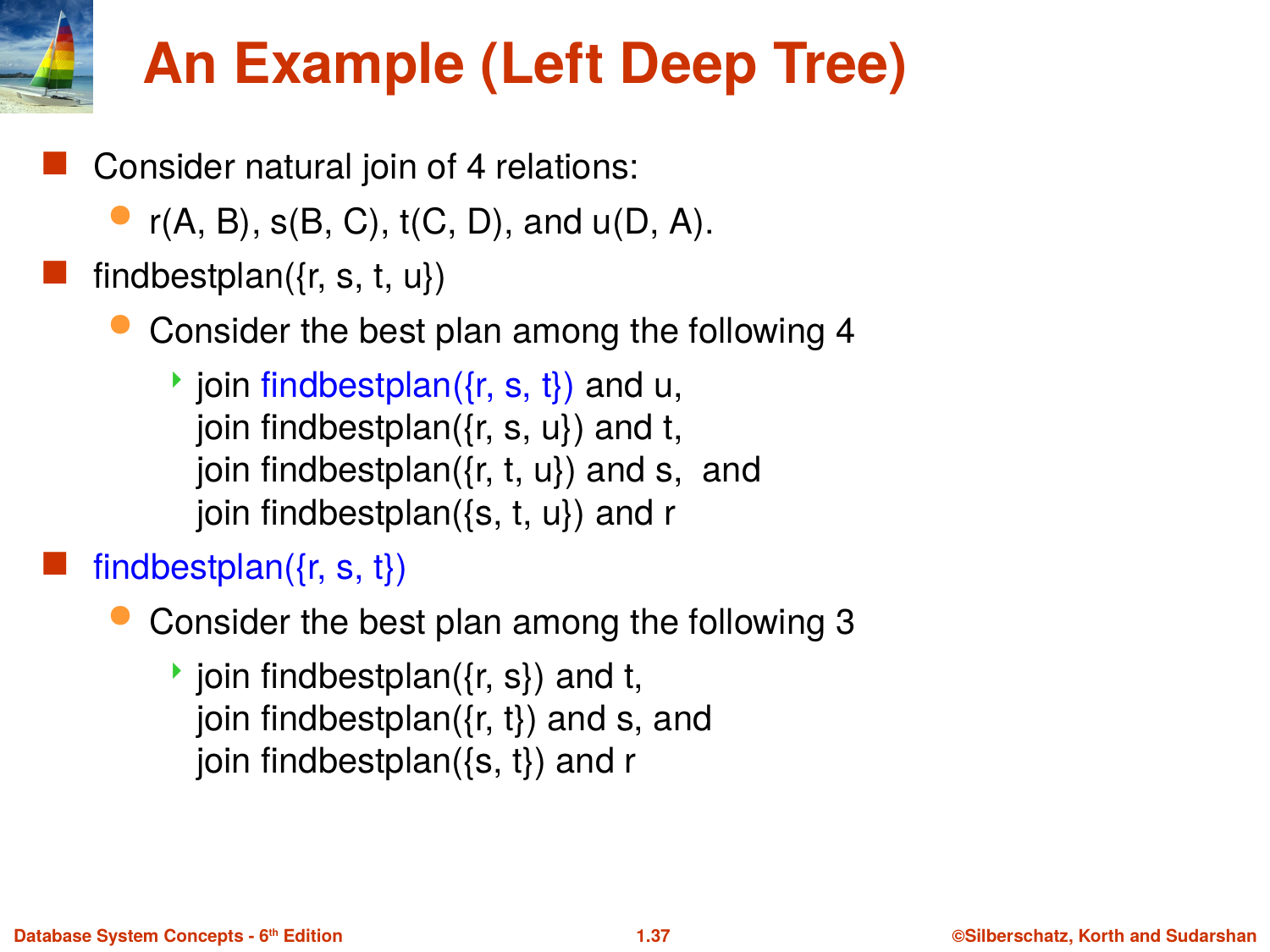

# An Example (Left Deep Tree)
Consider natural join of 4 relations:
r(A, B), s(B, C), t(C, D), and u(D, A).
findbestplan({r, s, t, u})
Consider the best plan among the following 4
join findbestplan({r, s, t}) and u,
join findbestplan({r, s, u}) and t,
join findbestplan({r, t, u}) and s,  and
join findbestplan({s, t, u}) and r
findbestplan({r, s, t})
Consider the best plan among the following 3
join findbestplan({r, s}) and t,
join findbestplan({r, t}) and s, and
join findbestplan({s, t}) and r